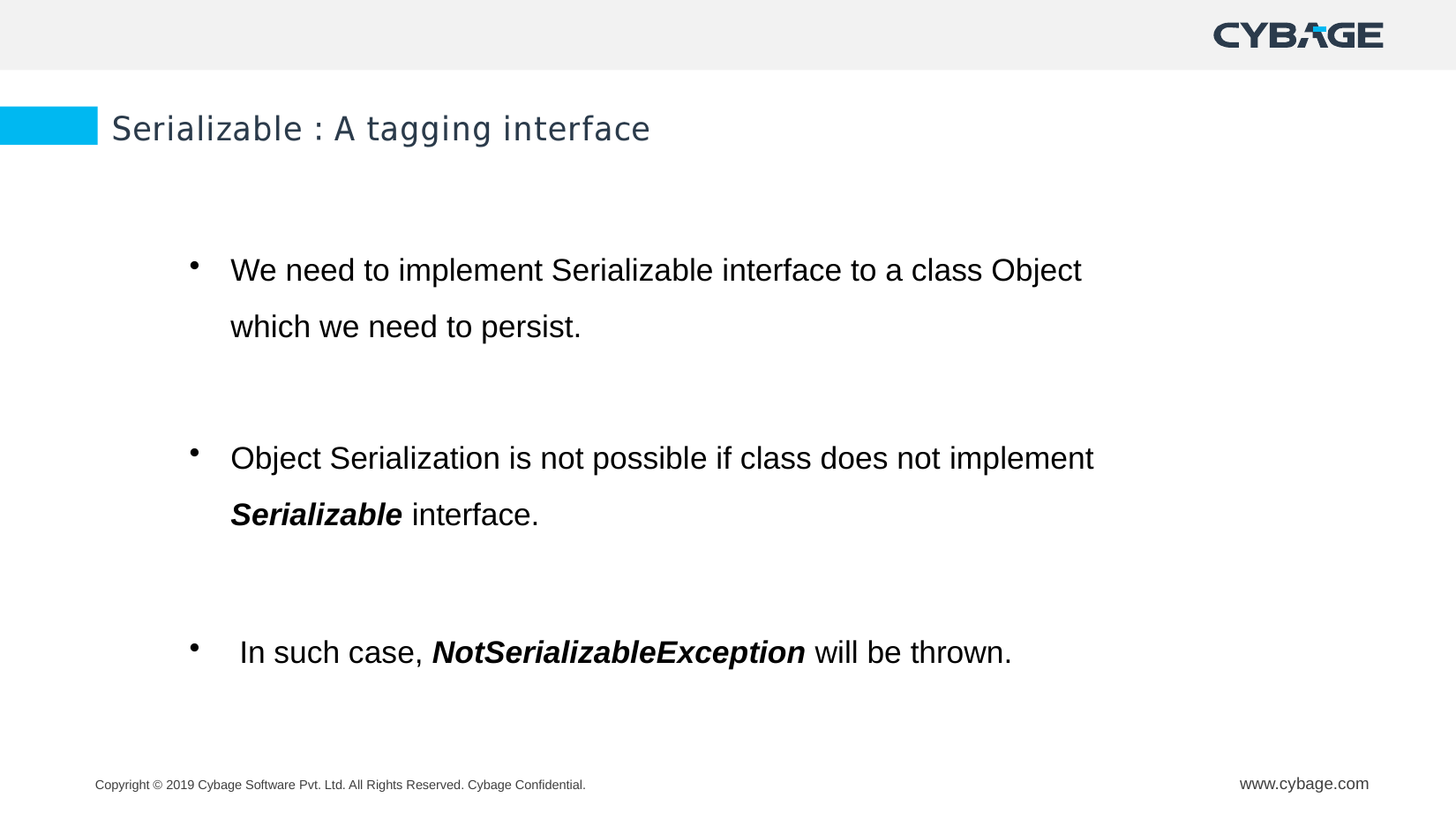

Serializable : A tagging interface

We need to implement Serializable interface to a class Object which we need to persist.

Object Serialization is not possible if class does not implement Serializable interface.

In such case, NotSerializableException will be thrown.